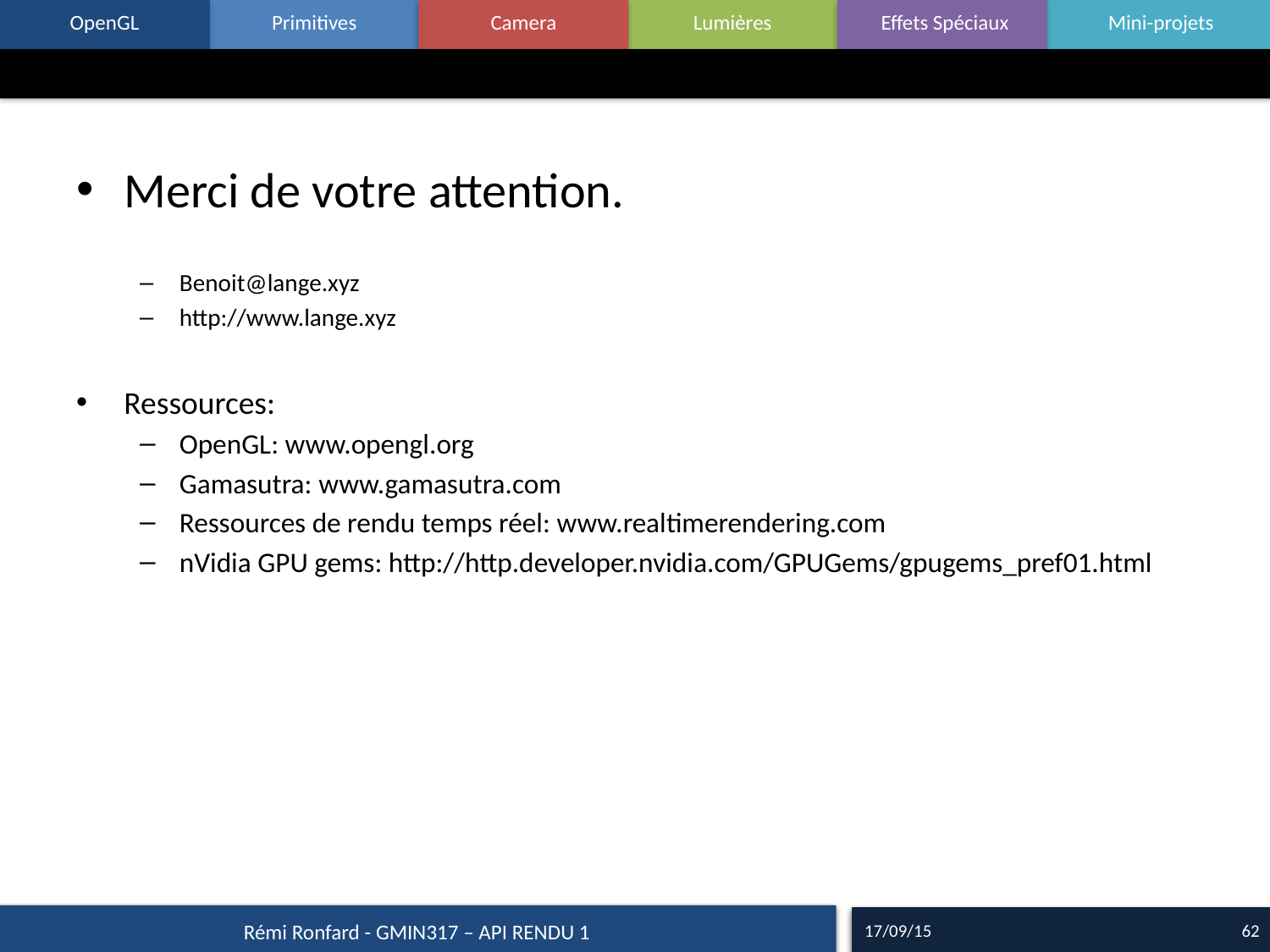

#
Merci de votre attention.

Benoit@lange.xyz
http://www.lange.xyz

Ressources:
OpenGL: www.opengl.org
Gamasutra: www.gamasutra.com
Ressources de rendu temps réel: www.realtimerendering.com
nVidia GPU gems: http://http.developer.nvidia.com/GPUGems/gpugems_pref01.html

17/09/15
62
Rémi Ronfard - GMIN317 – API RENDU 1